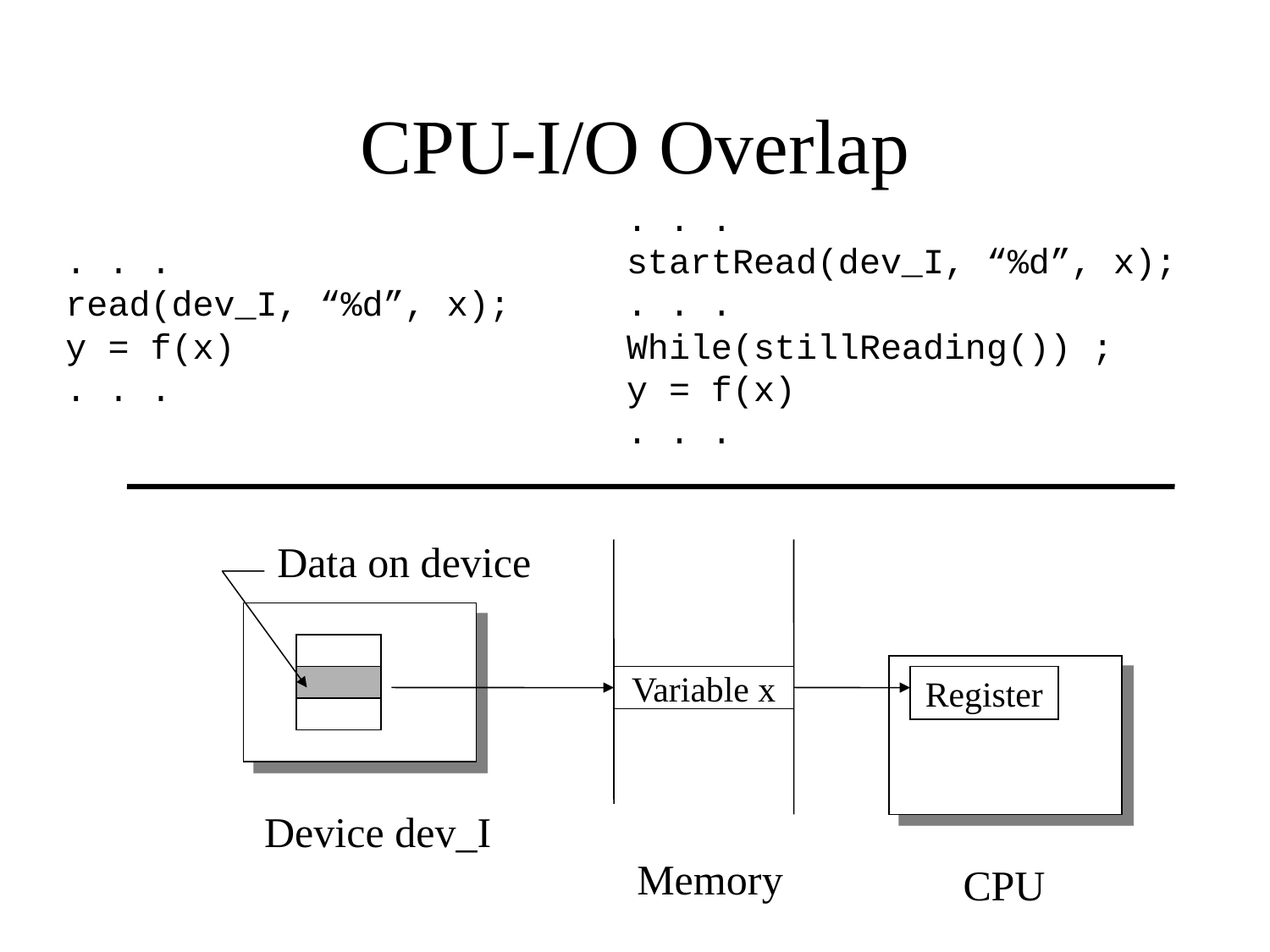

# CPU-I/O Overlap
. . .
startRead(dev_I, “%d”, x);
. . .
While(stillReading()) ;
y = f(x)
. . .
. . .
read(dev_I, “%d”, x);
y = f(x)
. . .

Data on device

Variable x
Register

Device dev_I
Memory
CPU